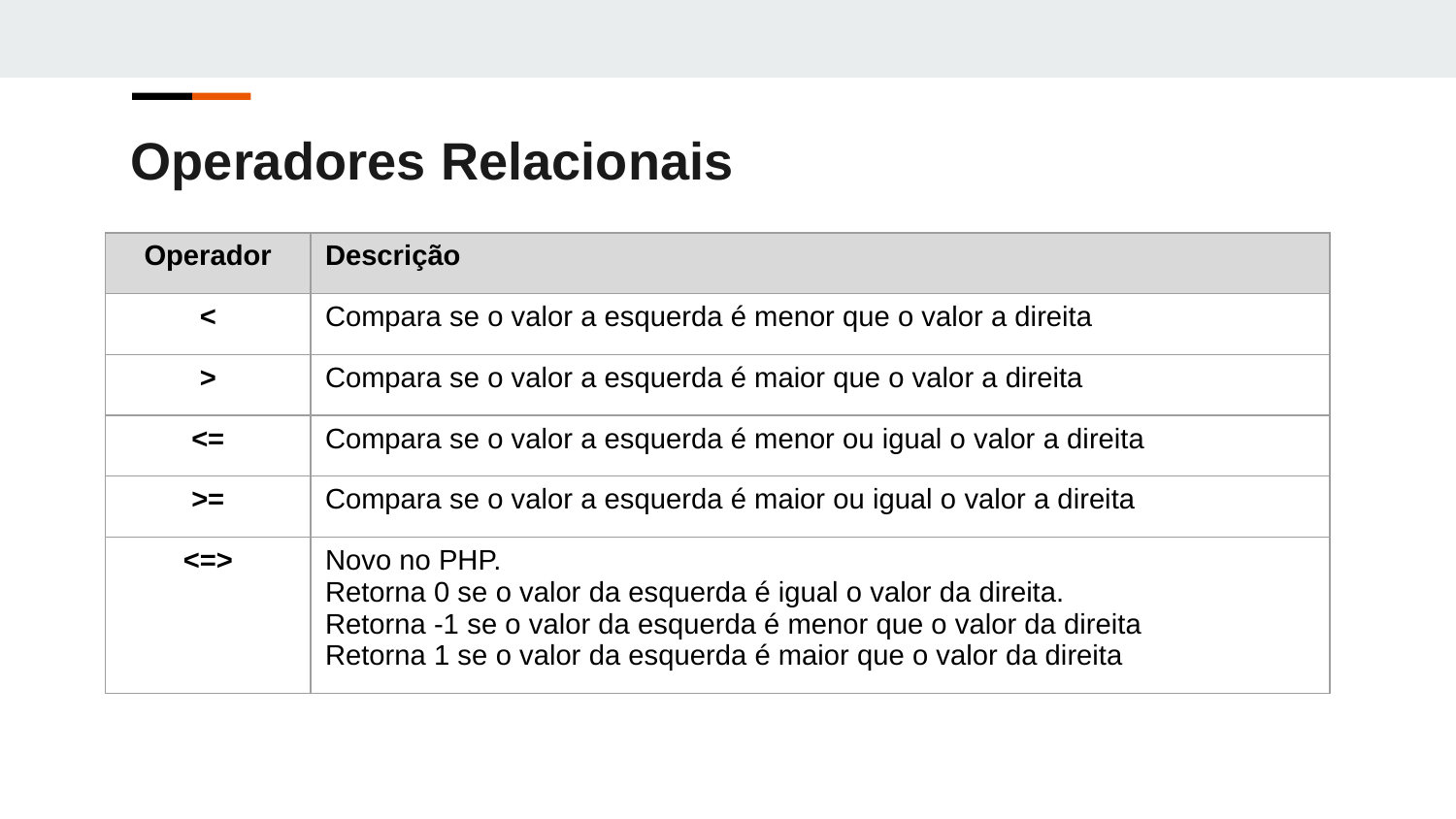

Operadores Relacionais
| Operador | Descrição |
| --- | --- |
| < | Compara se o valor a esquerda é menor que o valor a direita |
| > | Compara se o valor a esquerda é maior que o valor a direita |
| <= | Compara se o valor a esquerda é menor ou igual o valor a direita |
| >= | Compara se o valor a esquerda é maior ou igual o valor a direita |
| <=> | Novo no PHP. Retorna 0 se o valor da esquerda é igual o valor da direita. Retorna -1 se o valor da esquerda é menor que o valor da direita Retorna 1 se o valor da esquerda é maior que o valor da direita |